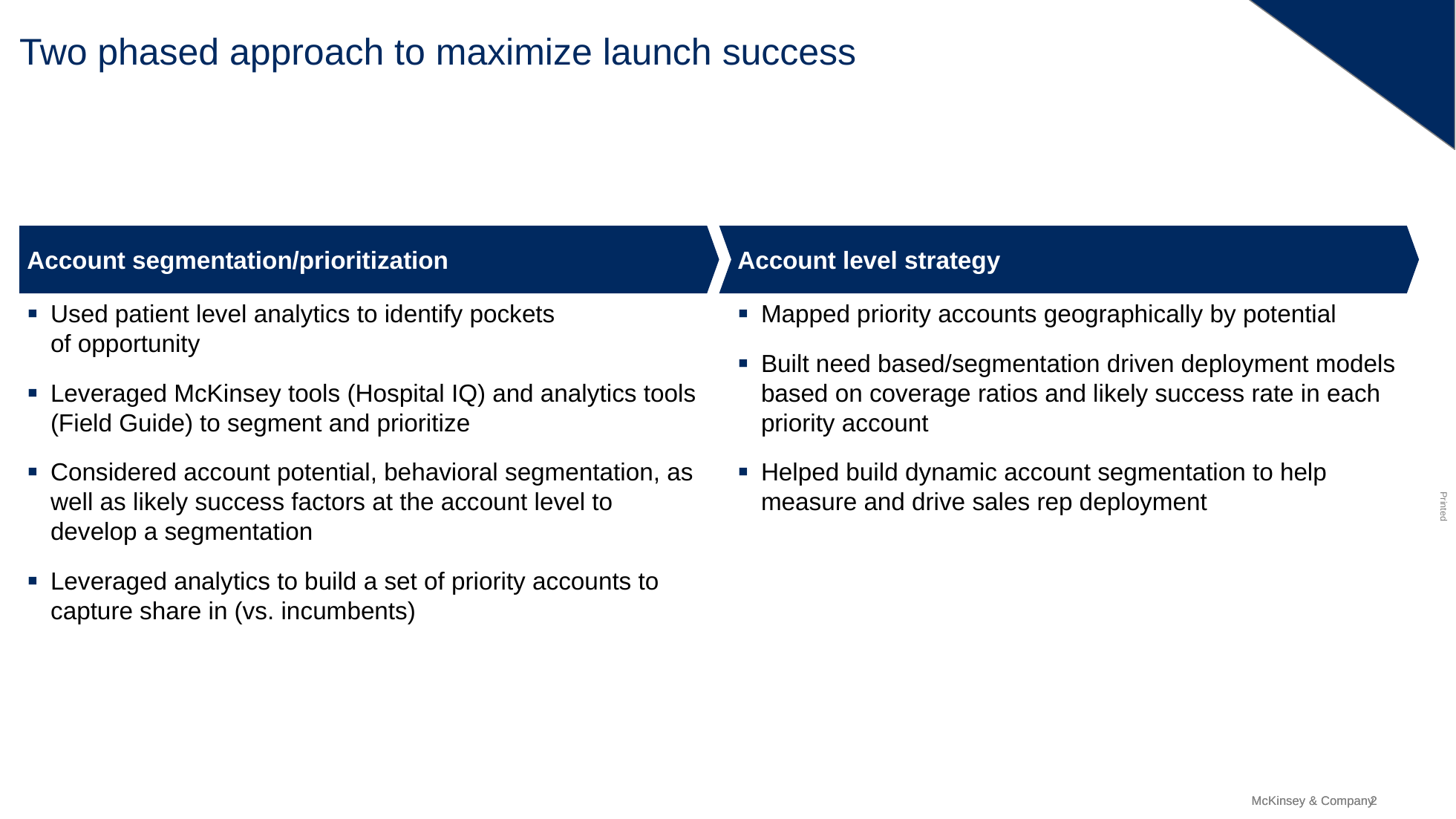

# Two phased approach to maximize launch success

Account segmentation/prioritization

Account level strategy
Used patient level analytics to identify pockets
of opportunity
Leveraged McKinsey tools (Hospital IQ) and analytics tools (Field Guide) to segment and prioritize
Considered account potential, behavioral segmentation, as well as likely success factors at the account level to develop a segmentation
Leveraged analytics to build a set of priority accounts to capture share in (vs. incumbents)
Mapped priority accounts geographically by potential
Built need based/segmentation driven deployment models based on coverage ratios and likely success rate in each priority account
Helped build dynamic account segmentation to help measure and drive sales rep deployment